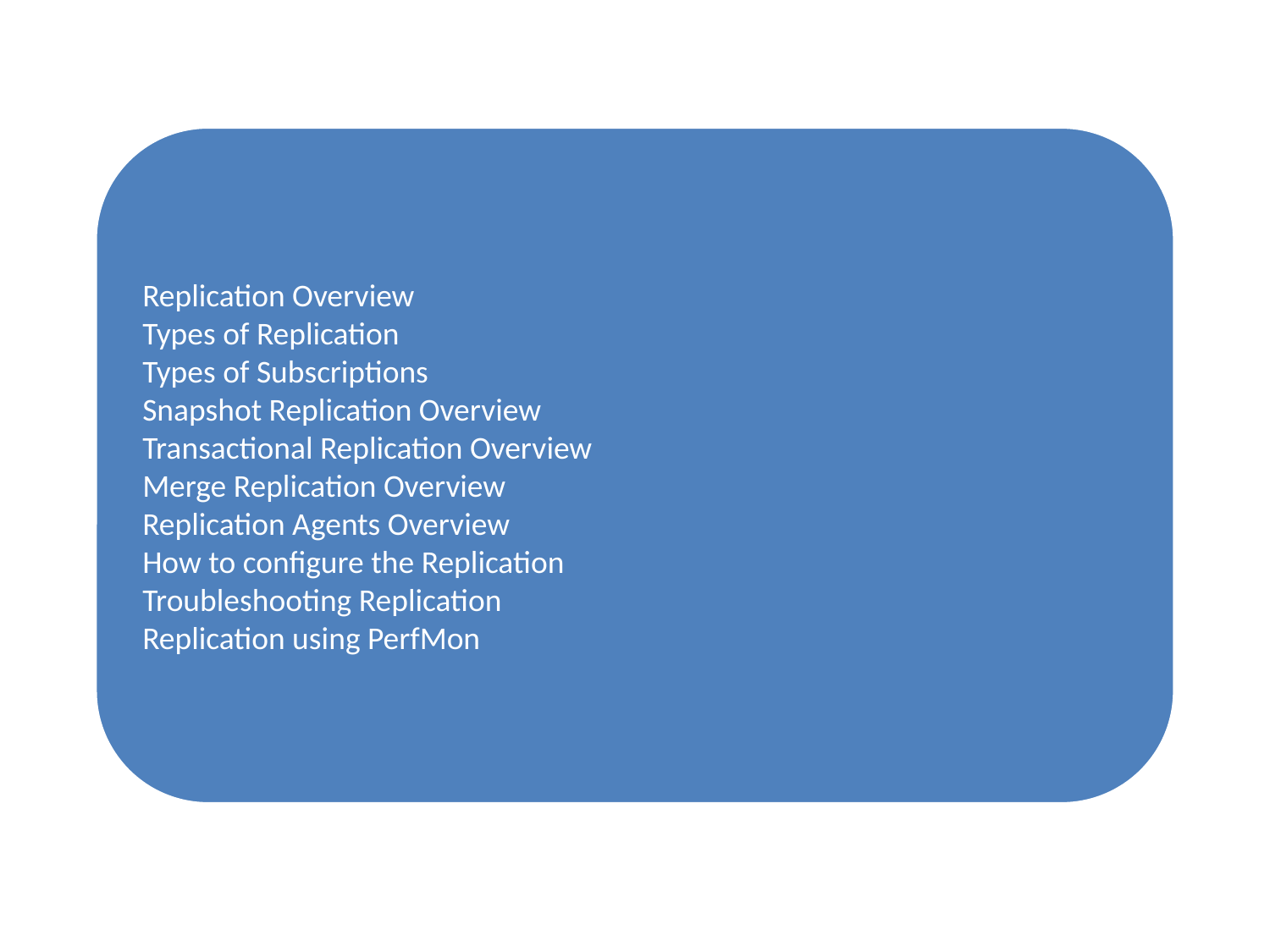

Replication Overview
Types of Replication
Types of Subscriptions
Snapshot Replication Overview
Transactional Replication Overview
Merge Replication Overview
Replication Agents Overview
How to configure the Replication
Troubleshooting Replication
Replication using PerfMon